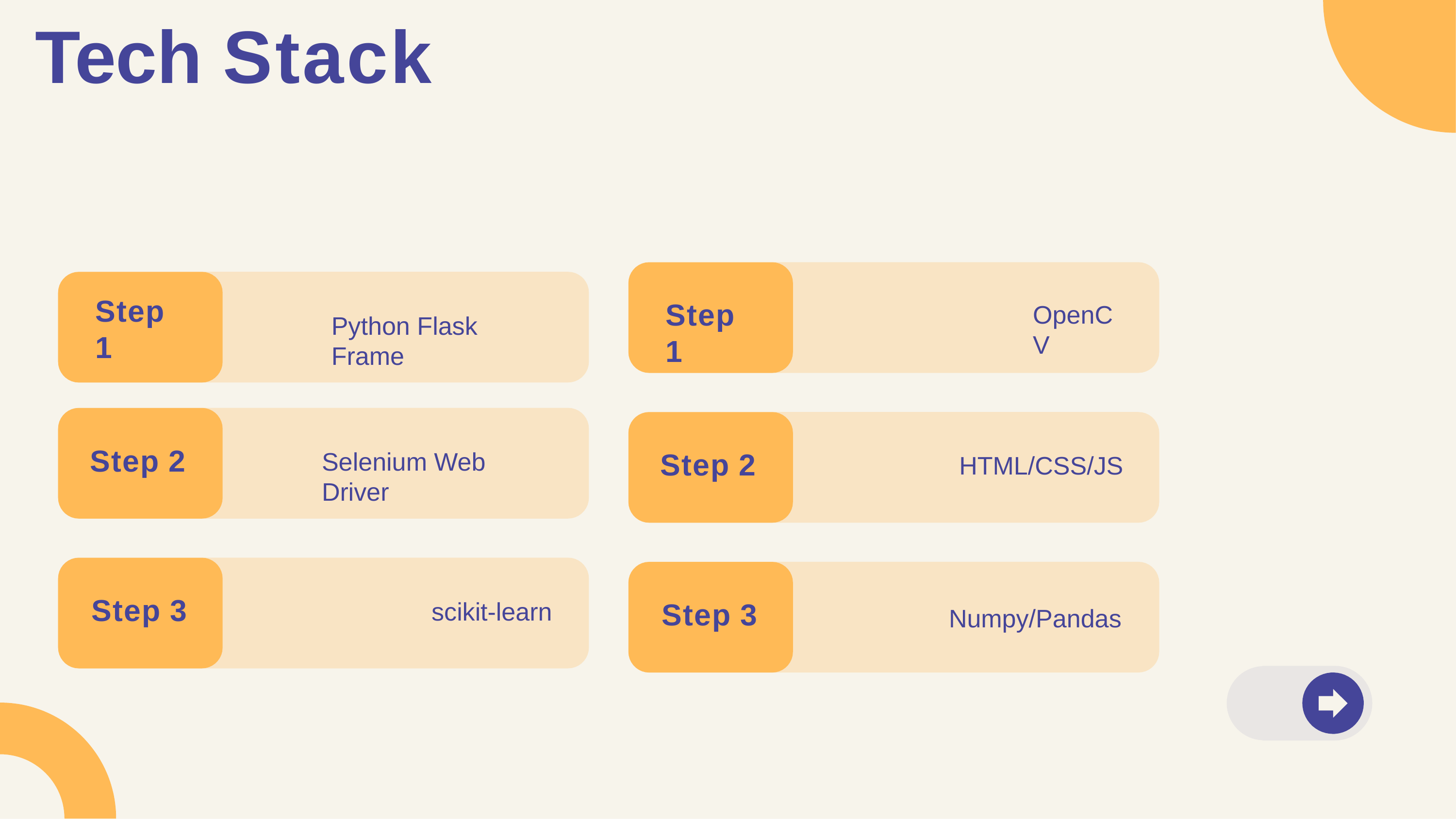

# Tech Stack

Step 1
Step 1
OpenCV
Python Flask Frame

Step 2
Step 2
Selenium Web Driver
HTML/CSS/JS

Step 3
Step 3
scikit-learn
Numpy/Pandas